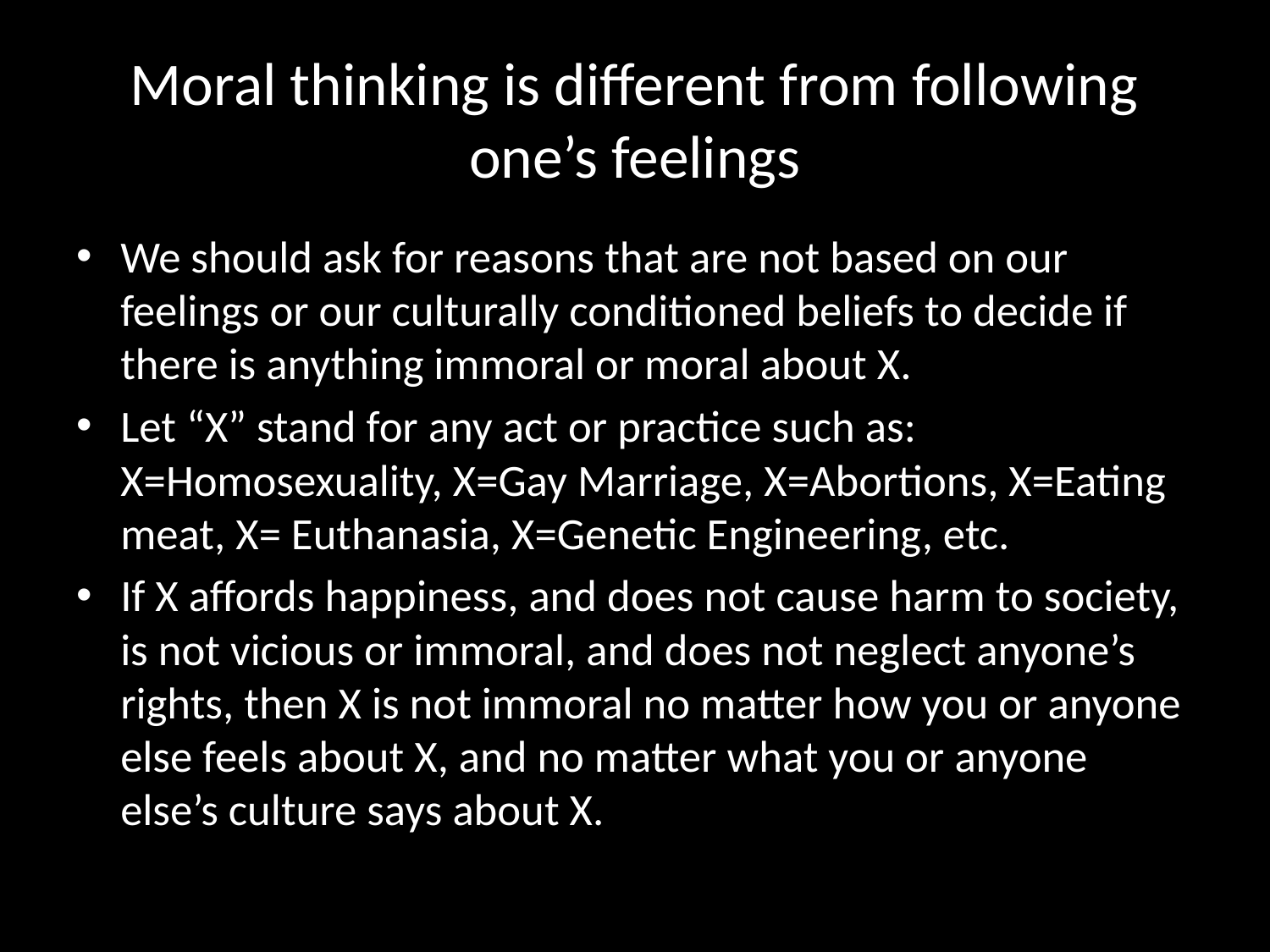

# Moral thinking is different from following one’s feelings
We should ask for reasons that are not based on our feelings or our culturally conditioned beliefs to decide if there is anything immoral or moral about X.
Let “X” stand for any act or practice such as: X=Homosexuality, X=Gay Marriage, X=Abortions, X=Eating meat, X= Euthanasia, X=Genetic Engineering, etc.
If X affords happiness, and does not cause harm to society, is not vicious or immoral, and does not neglect anyone’s rights, then X is not immoral no matter how you or anyone else feels about X, and no matter what you or anyone else’s culture says about X.